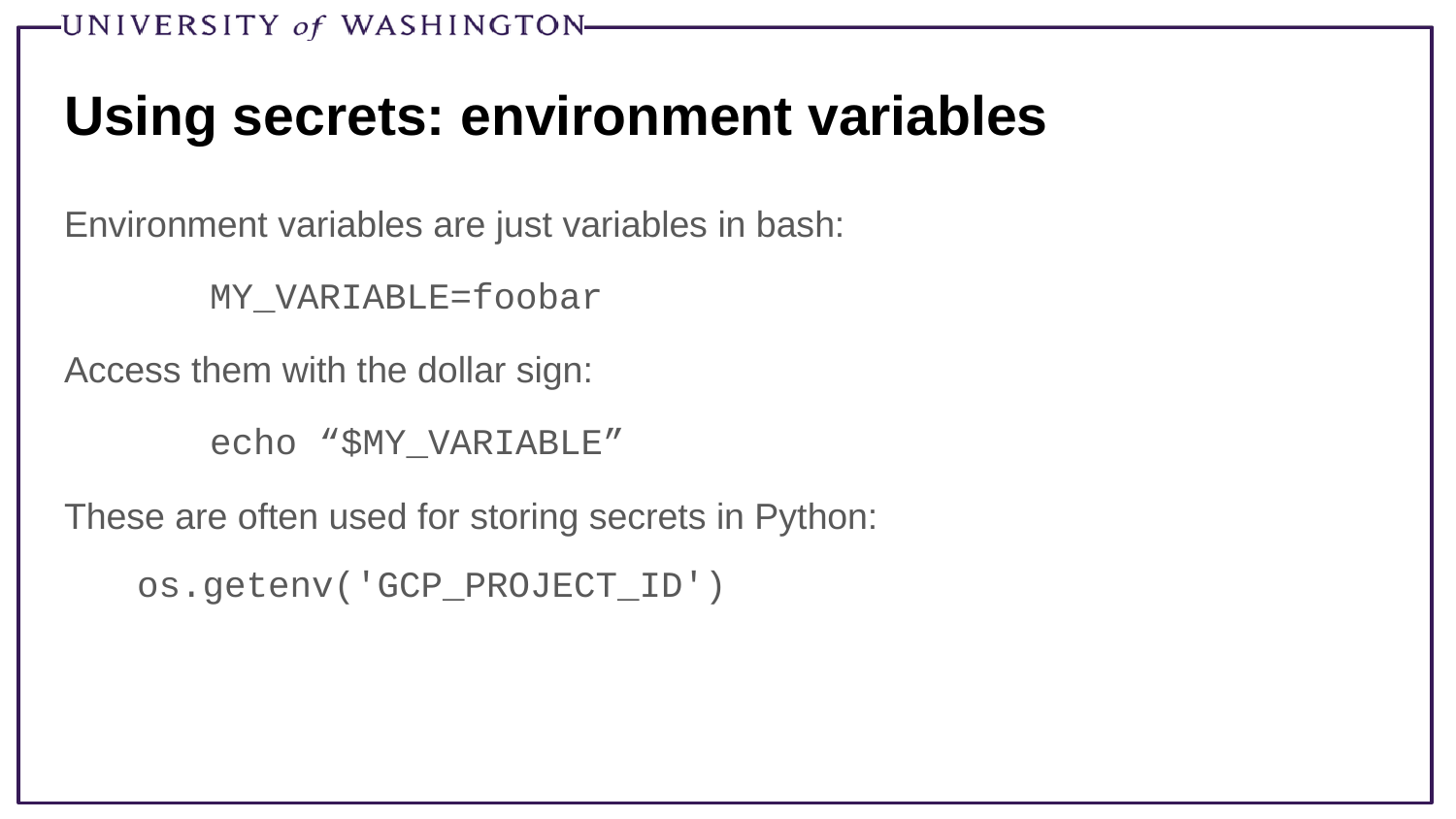

# Using secrets: environment variables
Environment variables are just variables in bash:
	MY_VARIABLE=foobar
Access them with the dollar sign:
	echo “$MY_VARIABLE”
These are often used for storing secrets in Python:
os.getenv('GCP_PROJECT_ID')